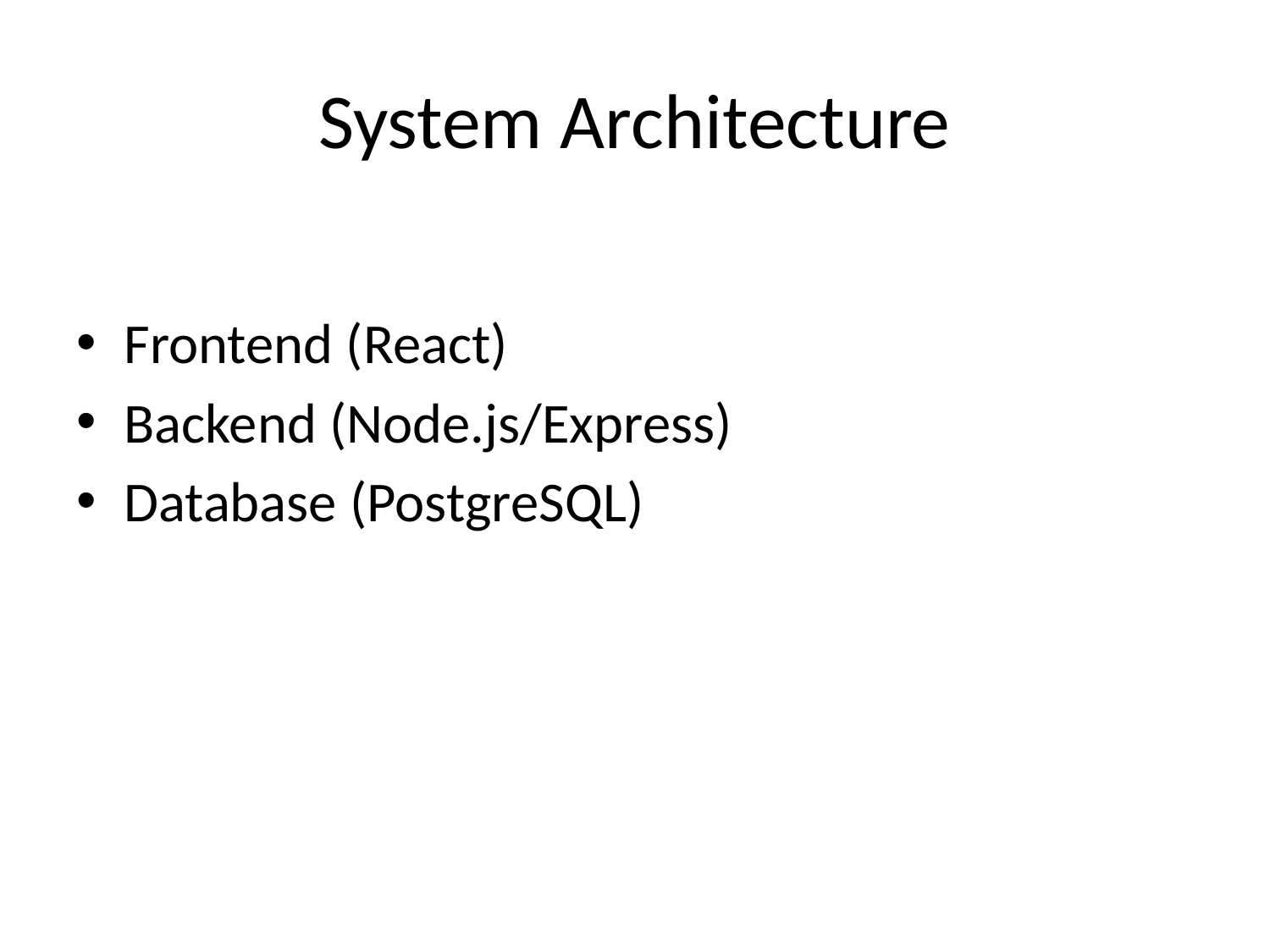

# System Architecture

Frontend (React)
Backend (Node.js/Express)
Database (PostgreSQL)